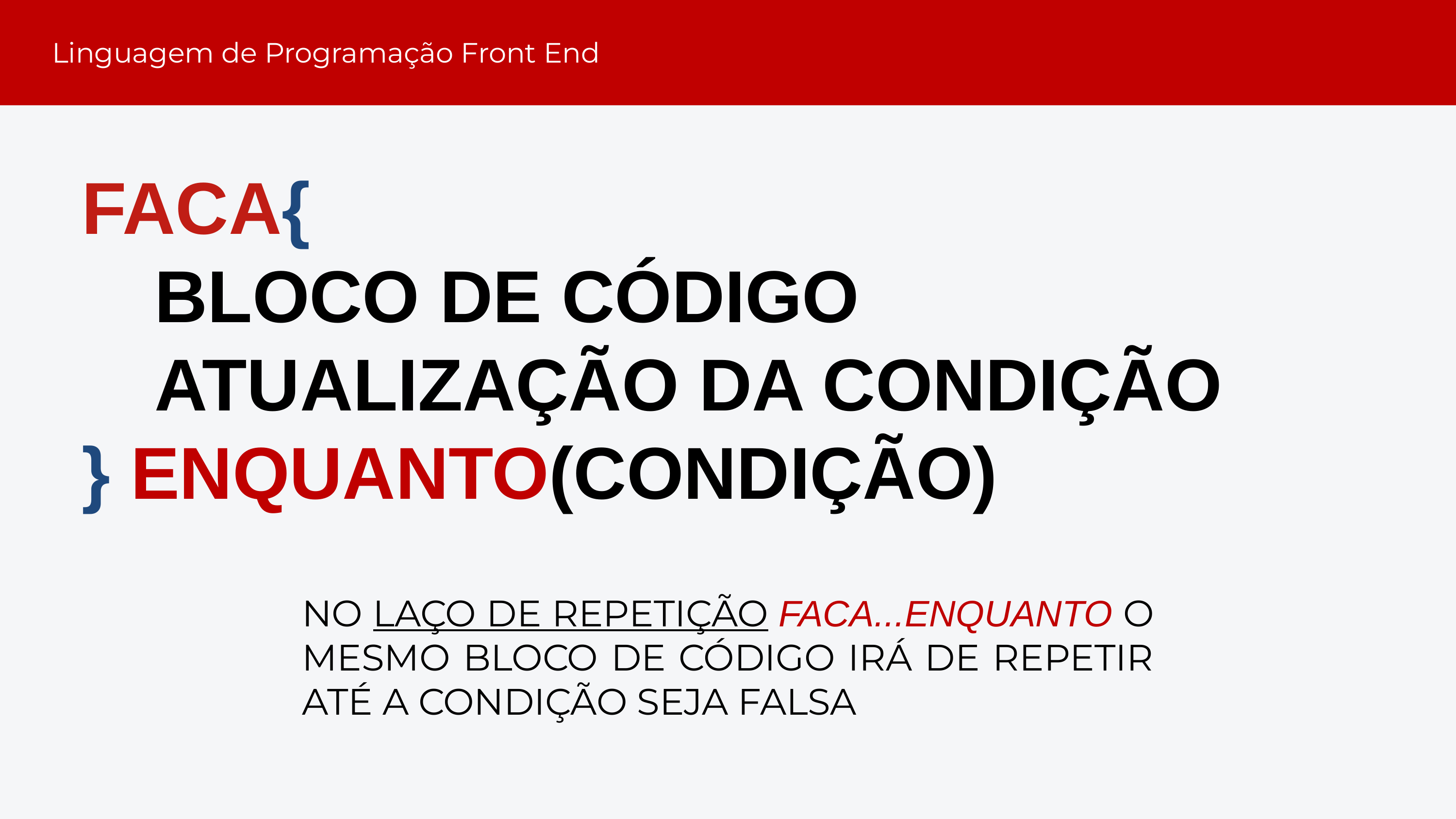

Linguagem de Programação Front End
FACA{
	BLOCO DE CÓDIGO
	ATUALIZAÇÃO DA CONDIÇÃO
} ENQUANTO(CONDIÇÃO)
NO LAÇO DE REPETIÇÃO FACA...ENQUANTO O MESMO BLOCO DE CÓDIGO IRÁ DE REPETIR ATÉ A CONDIÇÃO SEJA FALSA